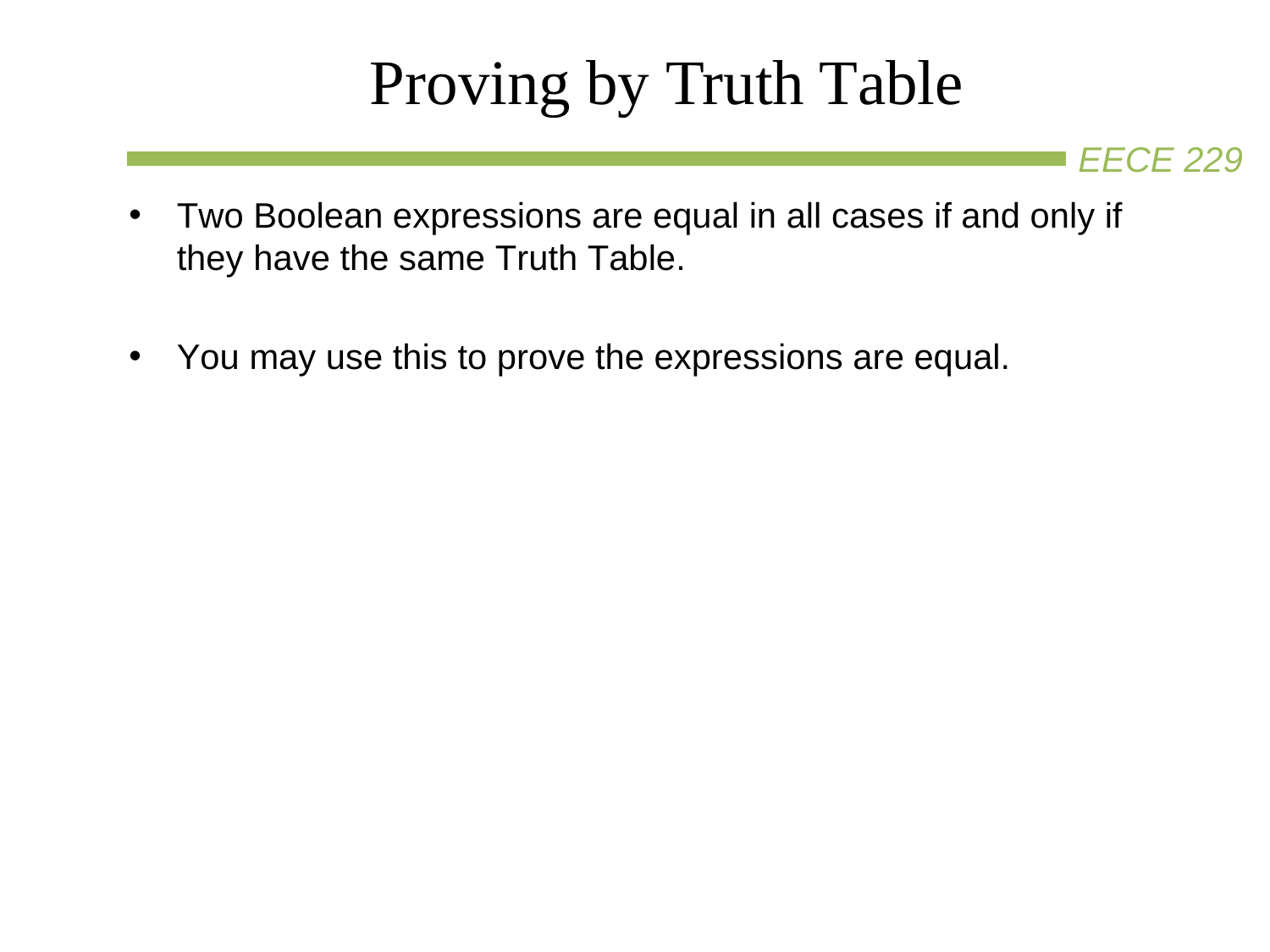

# Proving by Truth Table
Two Boolean expressions are equal in all cases if and only if they have the same Truth Table.

You may use this to prove the expressions are equal.